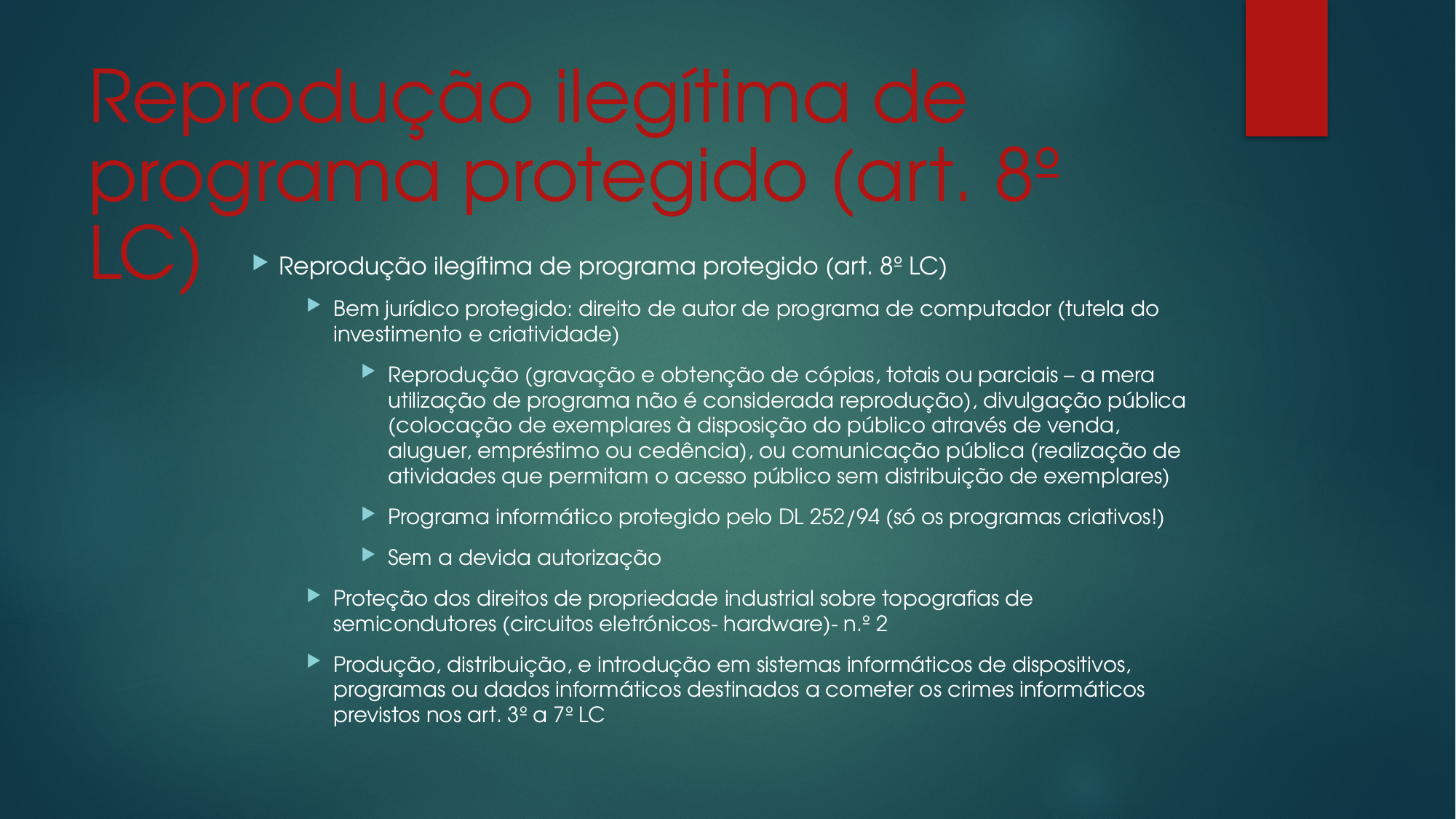

# Reprodução ilegítima de programa protegido (art. 8º LC)
Reprodução ilegítima de programa protegido (art. 8º LC)
Bem jurídico protegido: direito de autor de programa de computador (tutela do investimento e criatividade)
Reprodução (gravação e obtenção de cópias, totais ou parciais – a mera utilização de programa não é considerada reprodução), divulgação pública (colocação de exemplares à disposição do público através de venda, aluguer, empréstimo ou cedência), ou comunicação pública (realização de atividades que permitam o acesso público sem distribuição de exemplares)
Programa informático protegido pelo DL 252/94 (só os programas criativos!)
Sem a devida autorização
Proteção dos direitos de propriedade industrial sobre topografias de semicondutores (circuitos eletrónicos- hardware)- n.º 2
Produção, distribuição, e introdução em sistemas informáticos de dispositivos, programas ou dados informáticos destinados a cometer os crimes informáticos previstos nos art. 3º a 7º LC